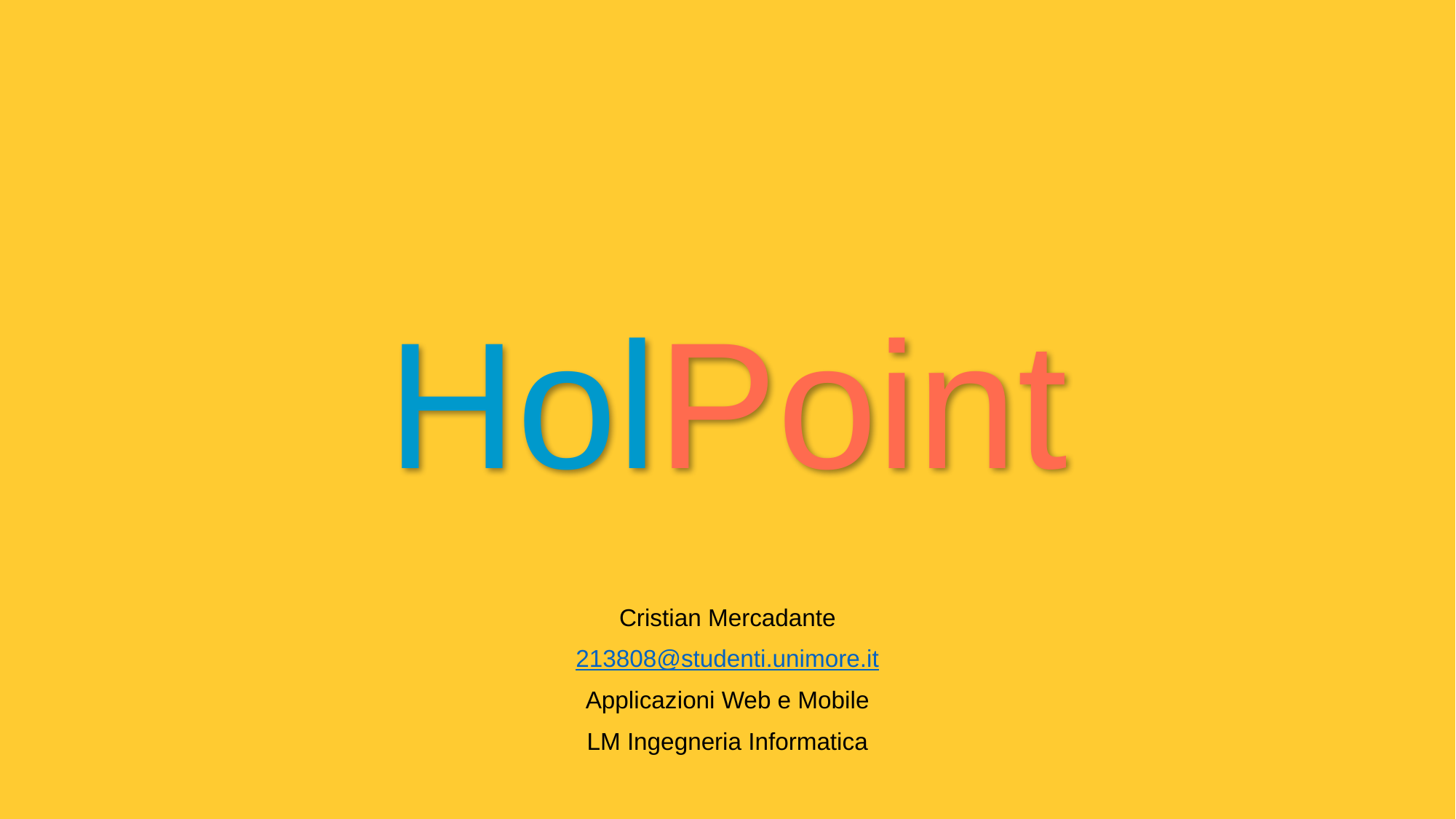

# HolPoint
Cristian Mercadante
213808@studenti.unimore.it
Applicazioni Web e Mobile
LM Ingegneria Informatica